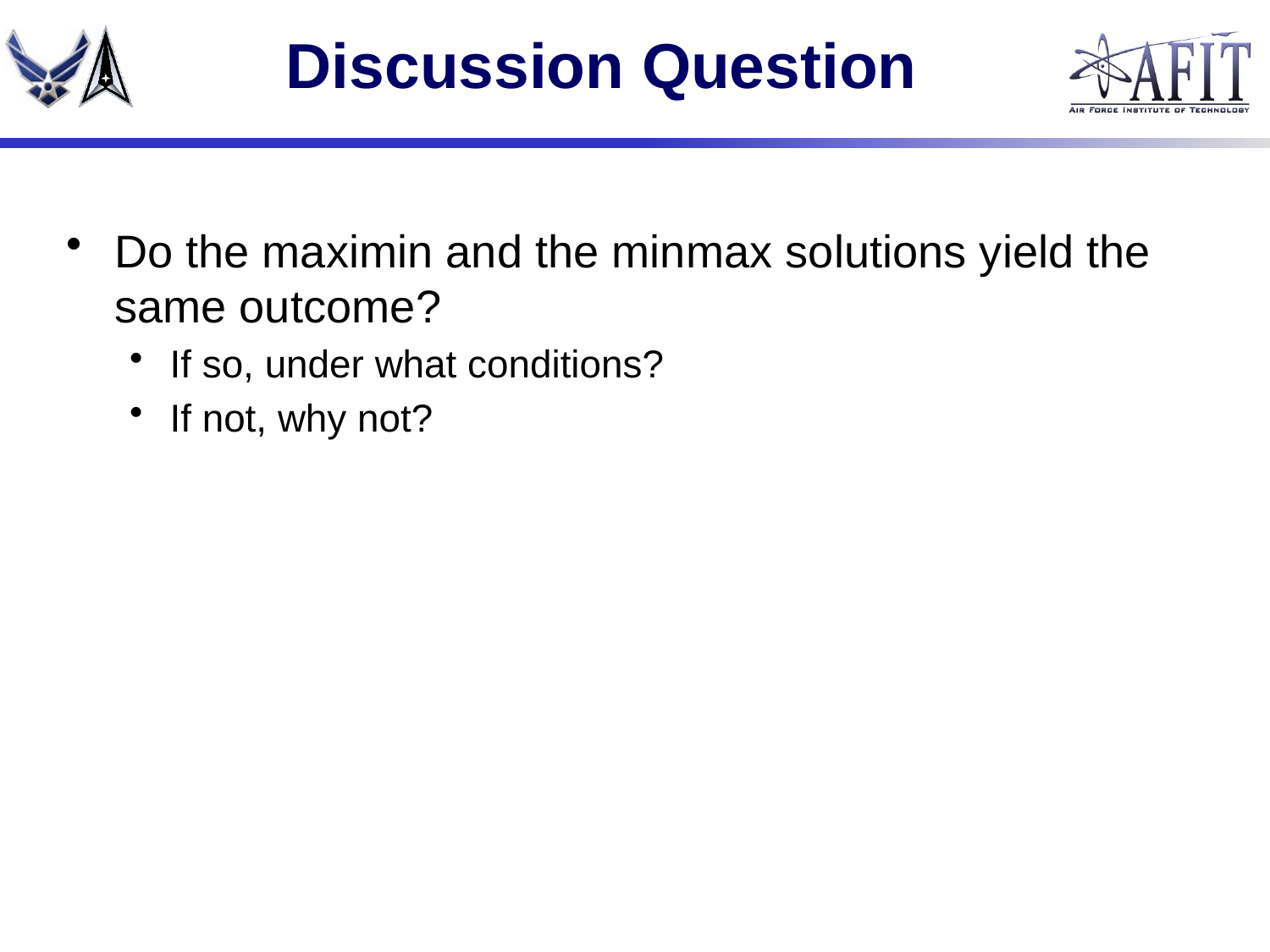

# Discussion Question
Do the maximin and the minmax solutions yield the same outcome?
If so, under what conditions?
If not, why not?